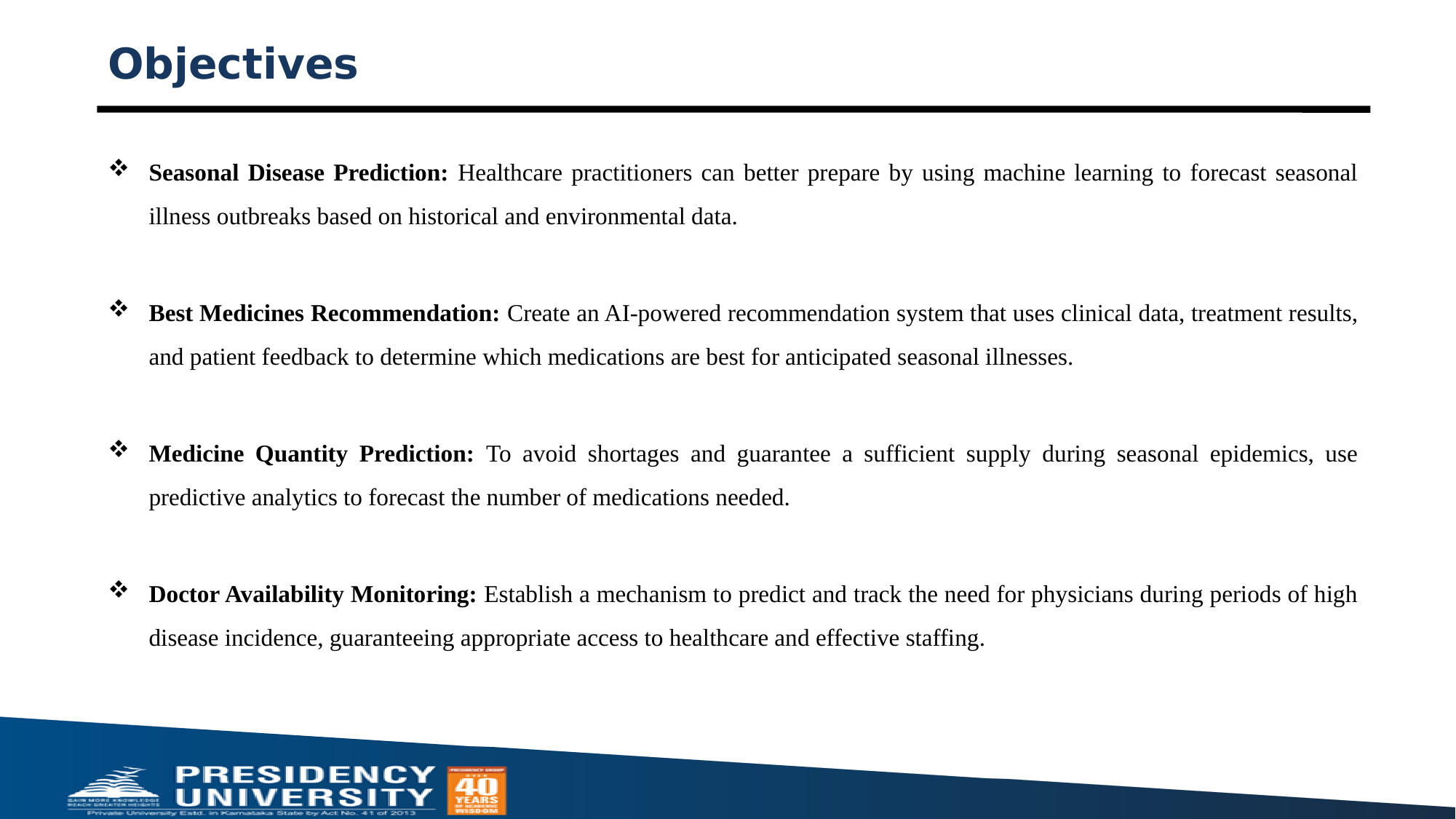

# Objectives
Seasonal Disease Prediction: Healthcare practitioners can better prepare by using machine learning to forecast seasonal illness outbreaks based on historical and environmental data.

Best Medicines Recommendation: Create an AI-powered recommendation system that uses clinical data, treatment results, and patient feedback to determine which medications are best for anticipated seasonal illnesses.

Medicine Quantity Prediction: To avoid shortages and guarantee a sufficient supply during seasonal epidemics, use predictive analytics to forecast the number of medications needed.

Doctor Availability Monitoring: Establish a mechanism to predict and track the need for physicians during periods of high disease incidence, guaranteeing appropriate access to healthcare and effective staffing.